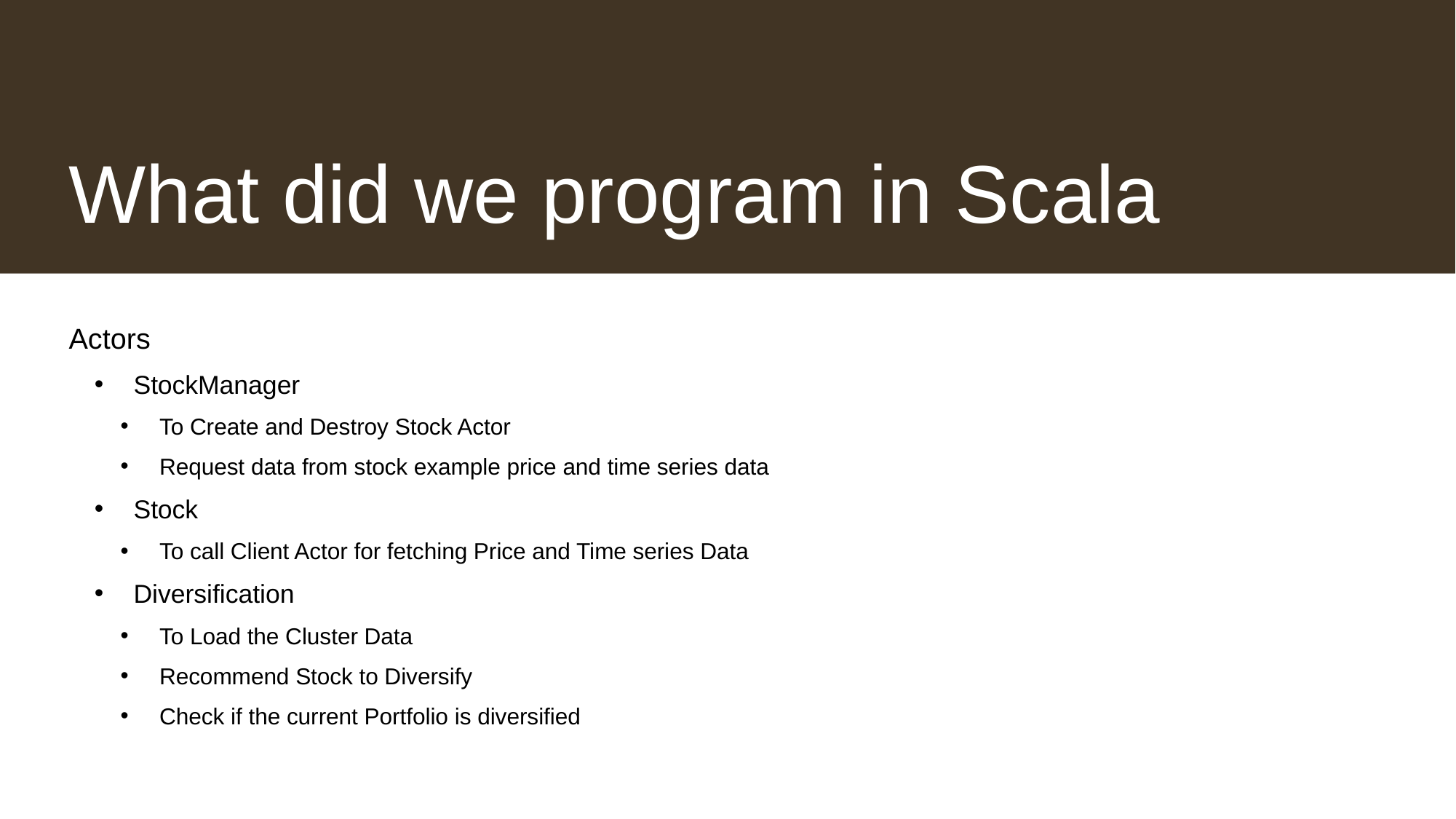

# What did we program in Scala
Actors
StockManager
To Create and Destroy Stock Actor
Request data from stock example price and time series data
Stock
To call Client Actor for fetching Price and Time series Data
Diversification
To Load the Cluster Data
Recommend Stock to Diversify
Check if the current Portfolio is diversified